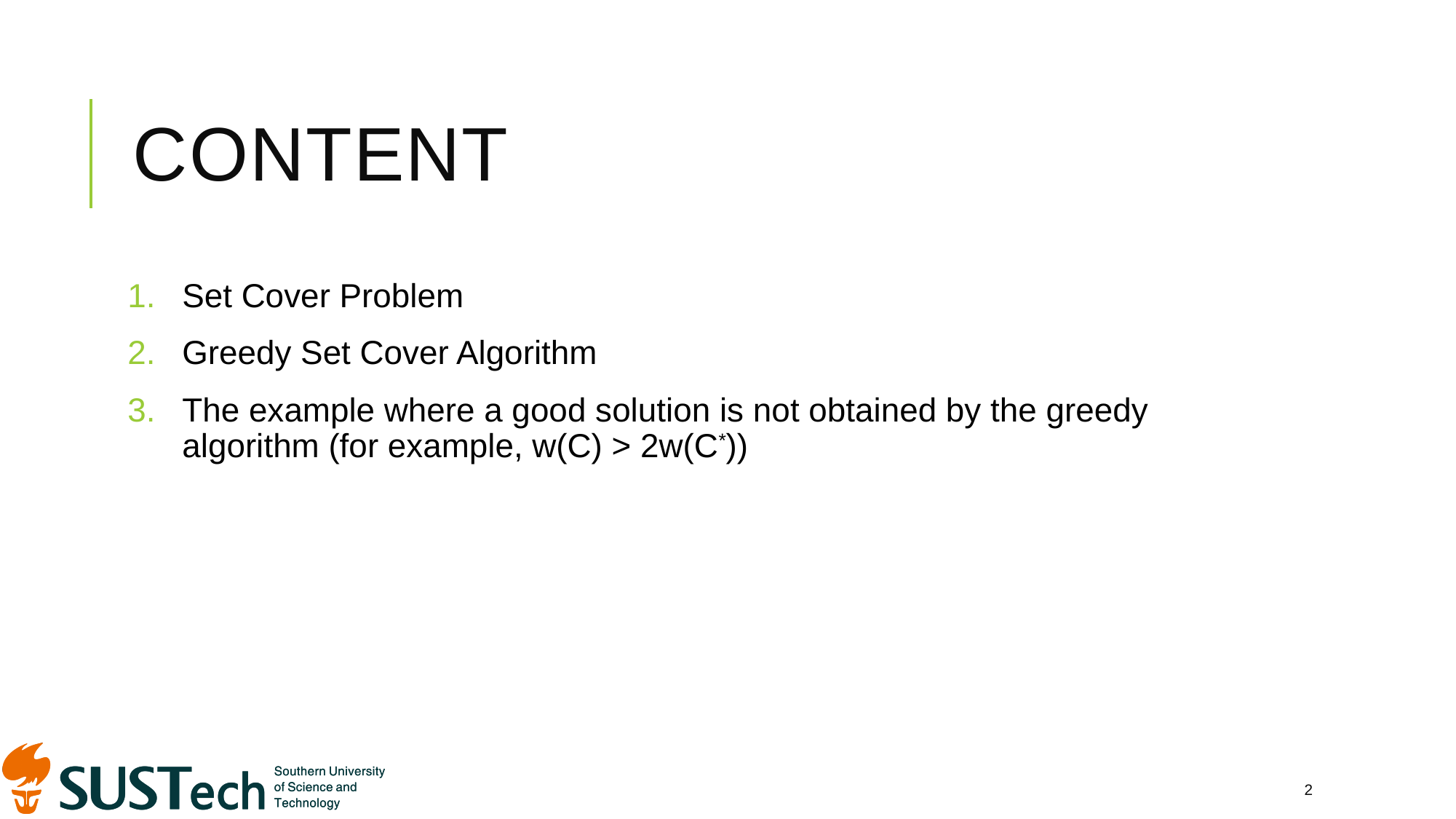

# Content
Set Cover Problem
Greedy Set Cover Algorithm
The example where a good solution is not obtained by the greedy algorithm (for example, w(C) > 2w(C*))
2